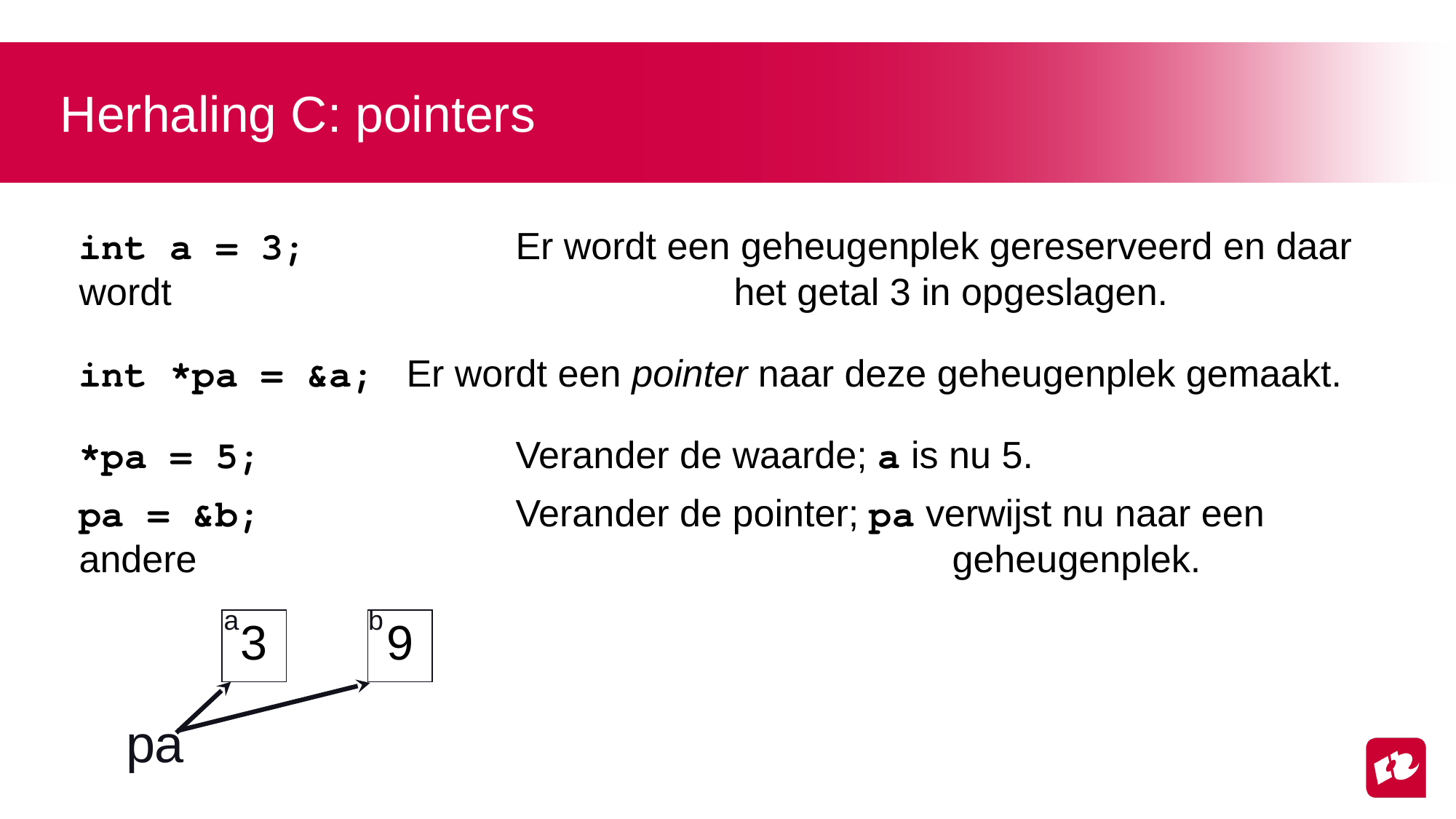

# Herhaling C: pointers
int a = 3;		Er wordt een geheugenplek gereserveerd en daar wordt 						het getal 3 in opgeslagen.
int *pa = &a;	Er wordt een pointer naar deze geheugenplek gemaakt.
*pa = 5;			Verander de waarde; a is nu 5.
pa = &b;			Verander de pointer; pa verwijst nu naar een andere 							geheugenplek.
a
b
| 3 |
| --- |
| 9 |
| --- |
pa